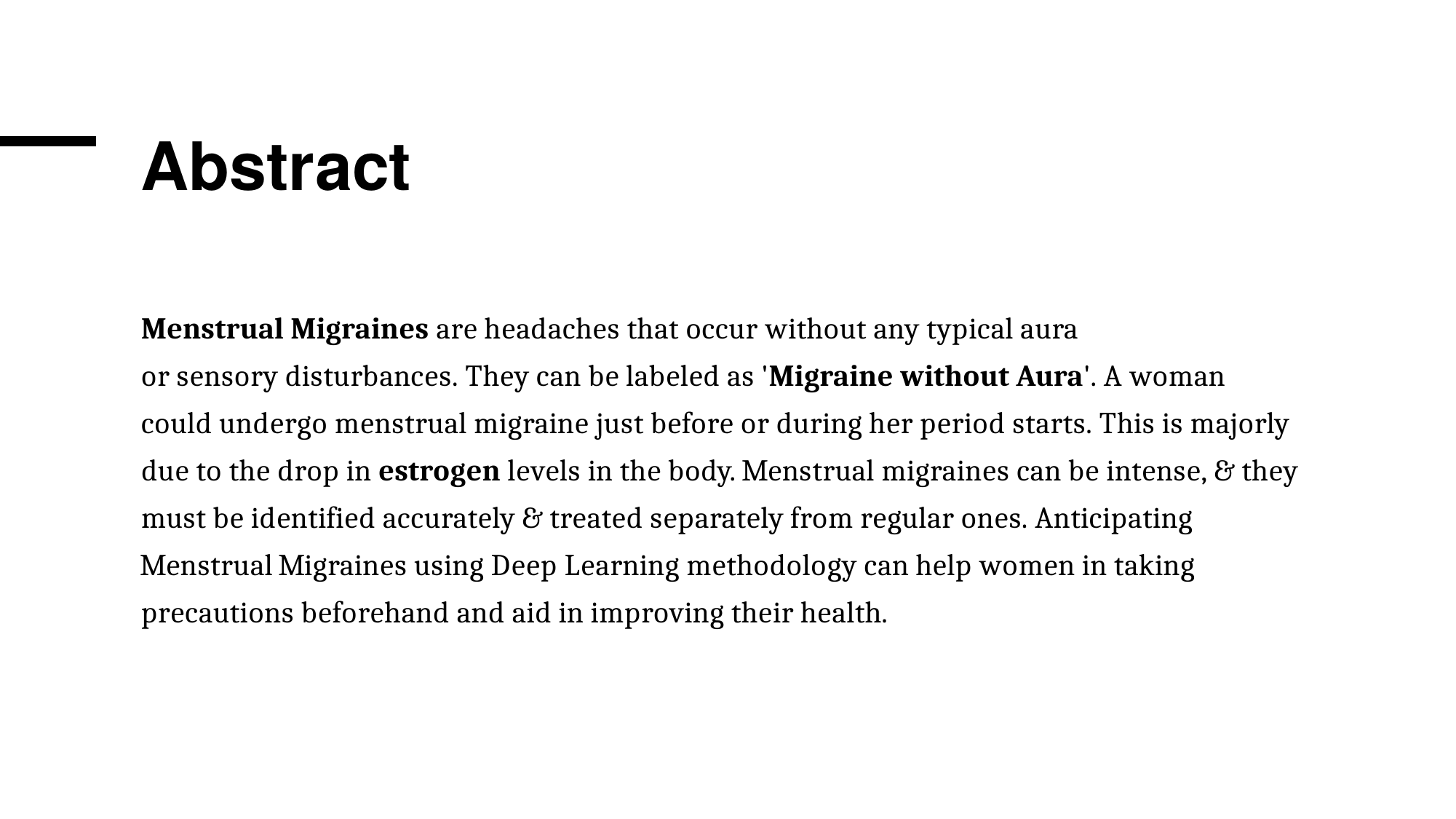

# Abstract
Menstrual Migraines are headaches that occur without any typical aura or sensory disturbances. They can be labeled as 'Migraine without Aura'. A woman could undergo menstrual migraine just before or during her period starts. This is majorly due to the drop in estrogen levels in the body. Menstrual migraines can be intense, & they must be identified accurately & treated separately from regular ones. Anticipating Menstrual Migraines using Deep Learning methodology can help women in taking precautions beforehand and aid in improving their health.